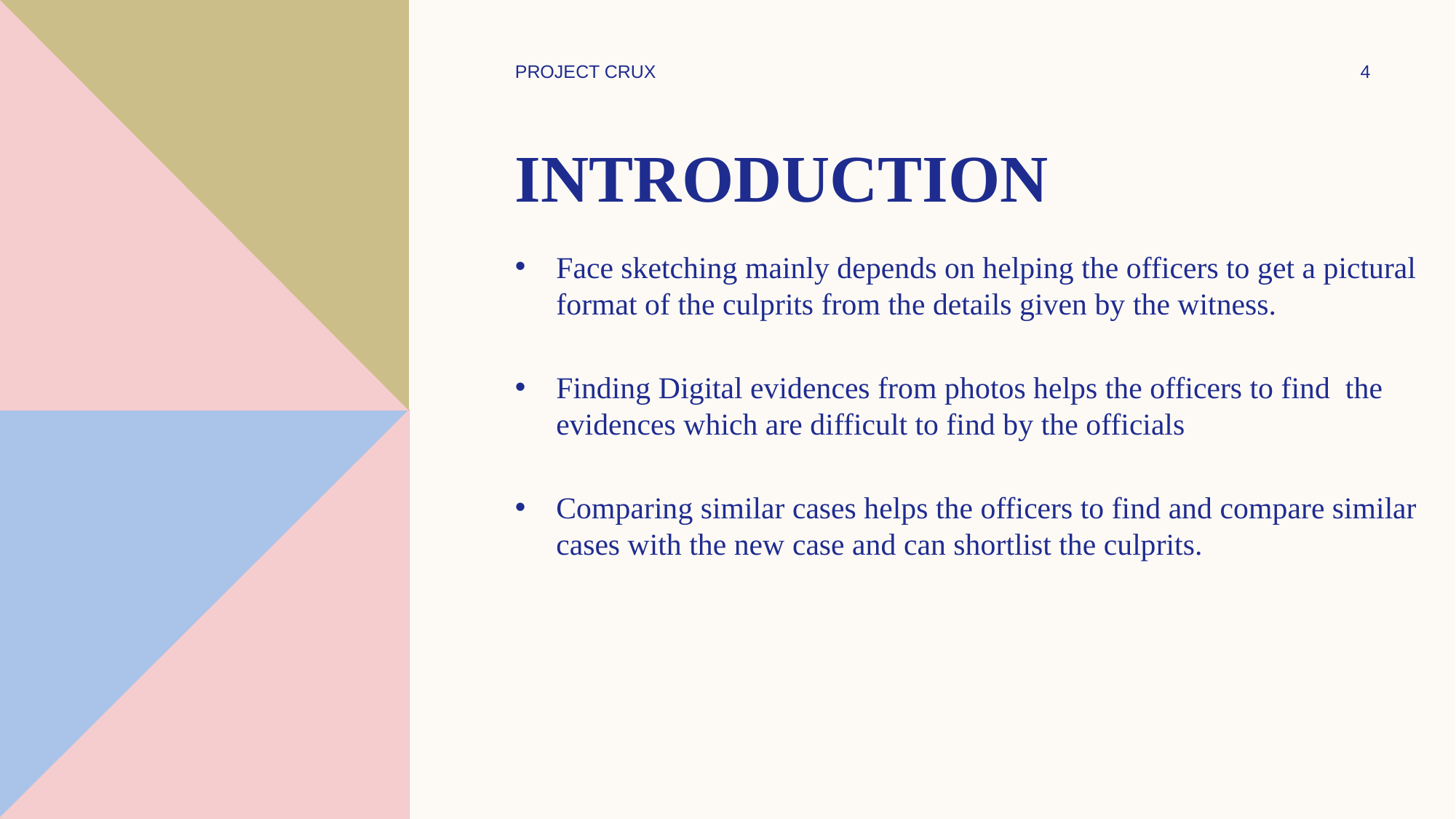

PROJECT CRUX
4
# Introduction
Face sketching mainly depends on helping the officers to get a pictural format of the culprits from the details given by the witness.

Finding Digital evidences from photos helps the officers to find  the evidences which are difficult to find by the officials

Comparing similar cases helps the officers to find and compare similar cases with the new case and can shortlist the culprits.